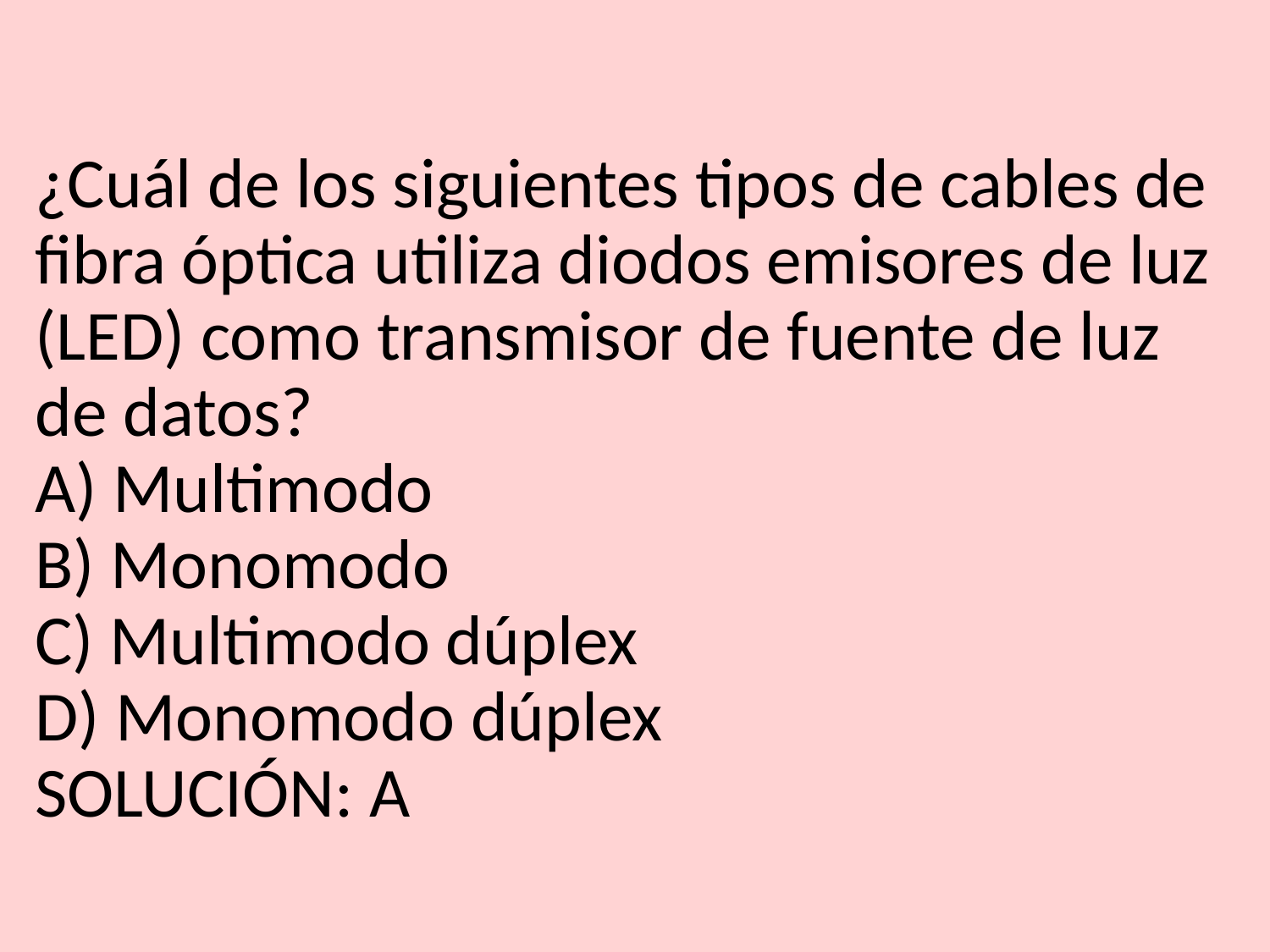

# ¿Cuál de los siguientes tipos de cables de fibra óptica utiliza diodos emisores de luz (LED) como transmisor de fuente de luz de datos? A) Multimodo B) Monomodo C) Multimodo dúplex D) Monomodo dúplex SOLUCIÓN: A